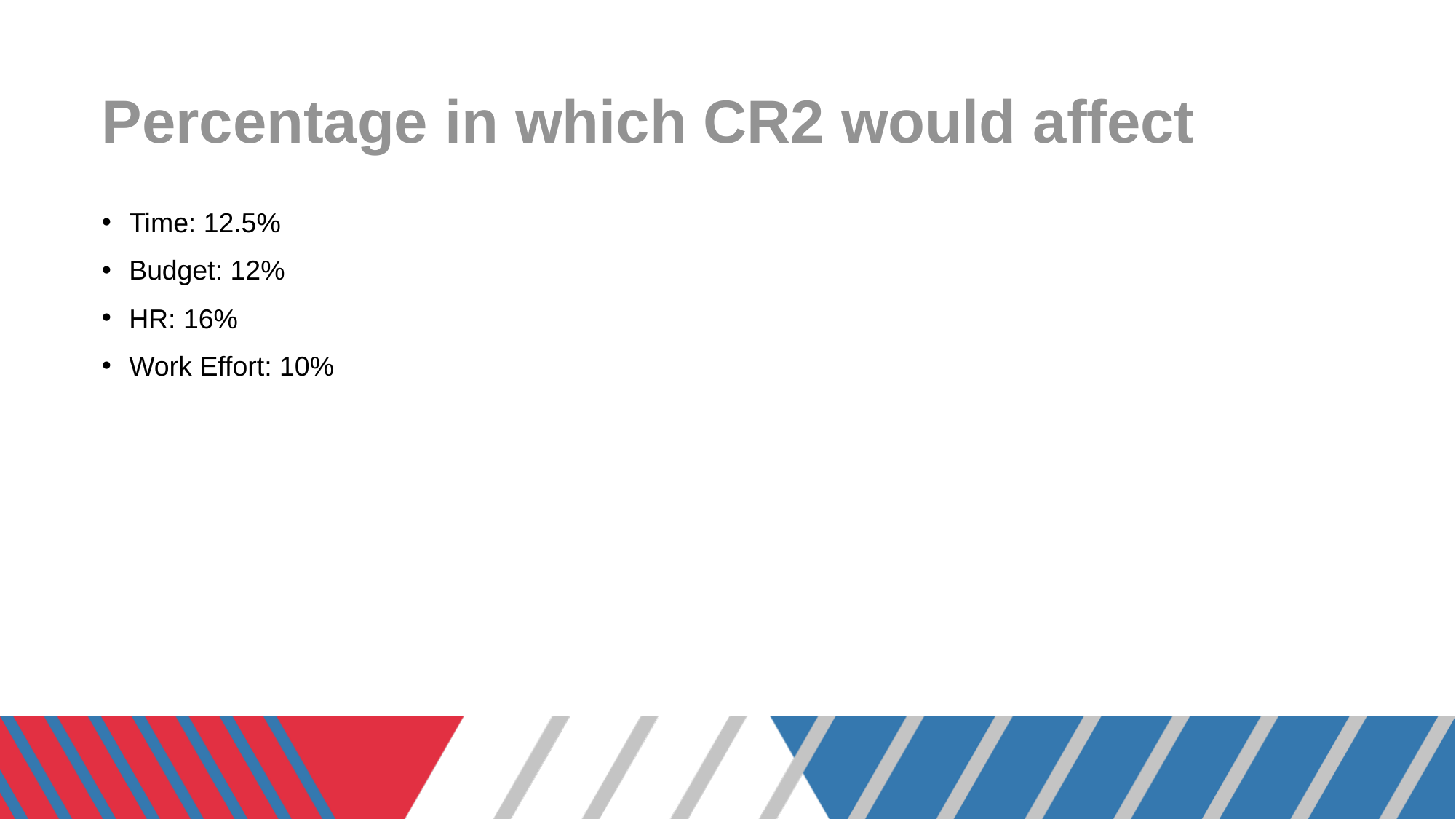

# Percentage in which CR2 would affect
Time: 12.5%
Budget: 12%
HR: 16%
Work Effort: 10%